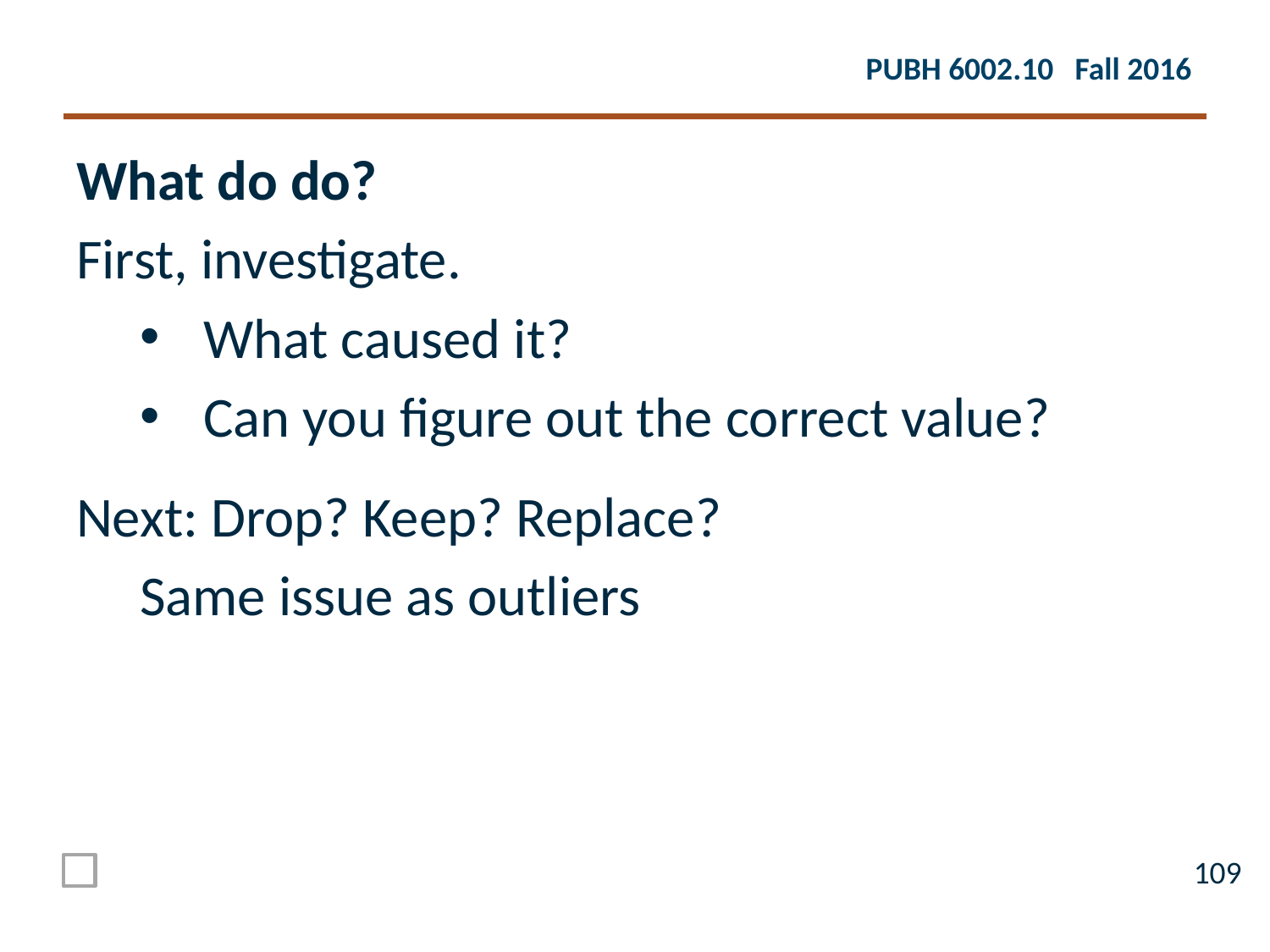

What do do?
First, investigate.
What caused it?
Can you figure out the correct value?
Next: Drop? Keep? Replace?
Same issue as outliers